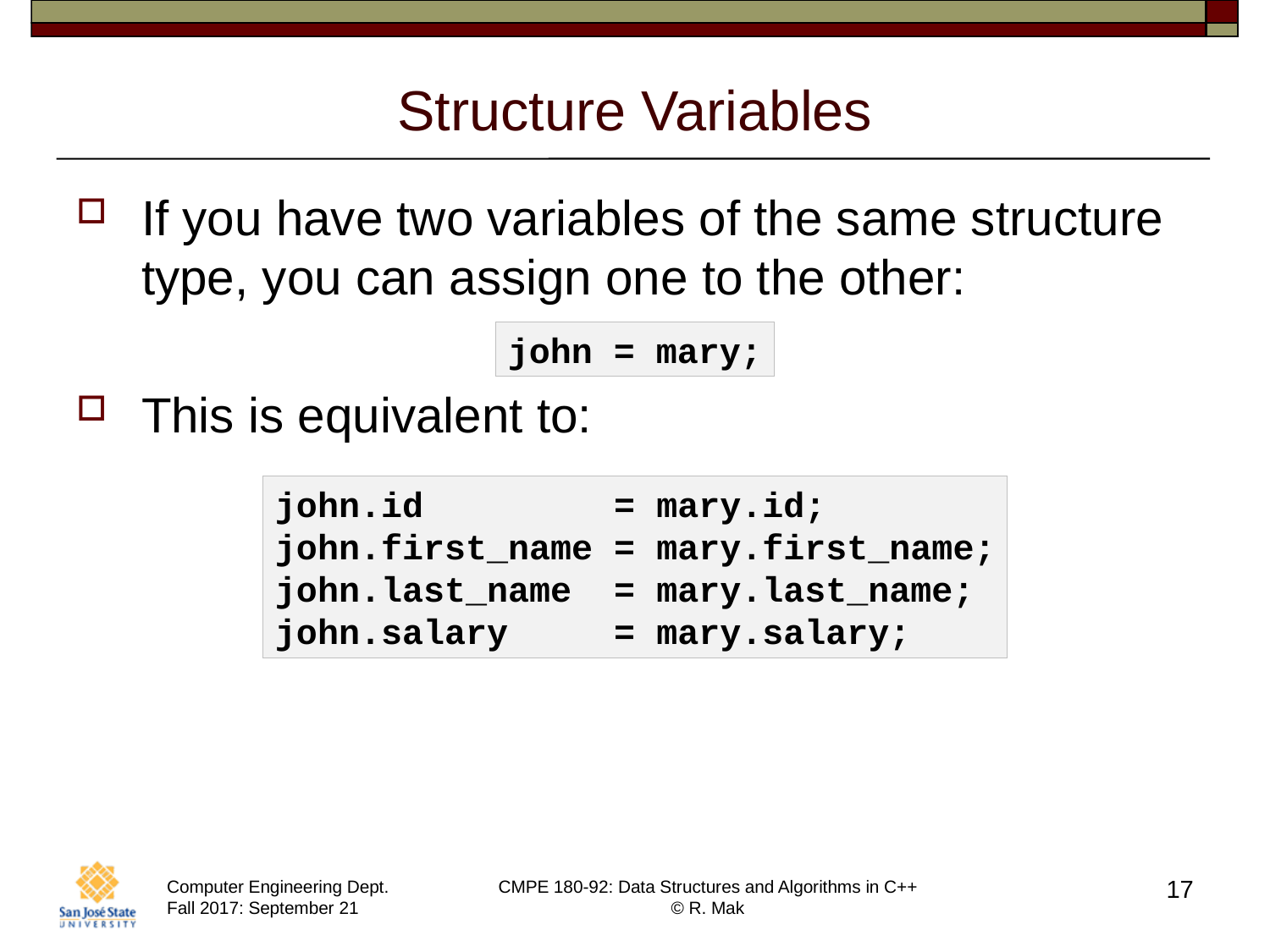

# Structure Variables
If you have two variables of the same structure type, you can assign one to the other:

This is equivalent to:
john = mary;
john.id         = mary.id;
john.first_name = mary.first_name;
john.last_name  = mary.last_name;
john.salary     = mary.salary;
17